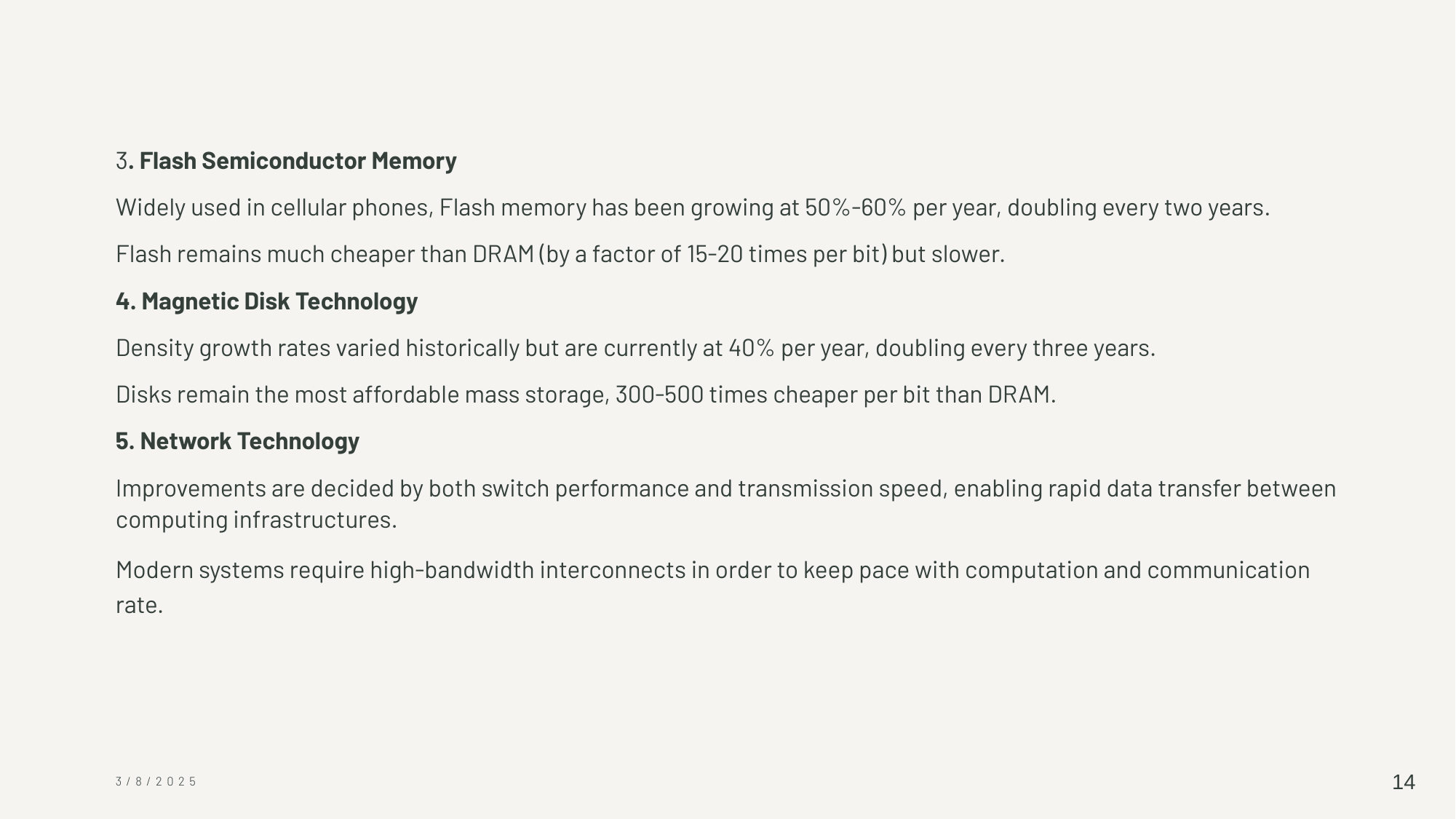

3. Flash Semiconductor Memory
Widely used in cellular phones, Flash memory has been growing at 50%-60% per year, doubling every two years.
Flash remains much cheaper than DRAM (by a factor of 15-20 times per bit) but slower.
4. Magnetic Disk Technology
Density growth rates varied historically but are currently at 40% per year, doubling every three years.
Disks remain the most affordable mass storage, 300-500 times cheaper per bit than DRAM.
5. Network Technology
Improvements are decided by both switch performance and transmission speed, enabling rapid data transfer between computing infrastructures.
Modern systems require high-bandwidth interconnects in order to keep pace with computation and communication rate.

3/8/2025
14